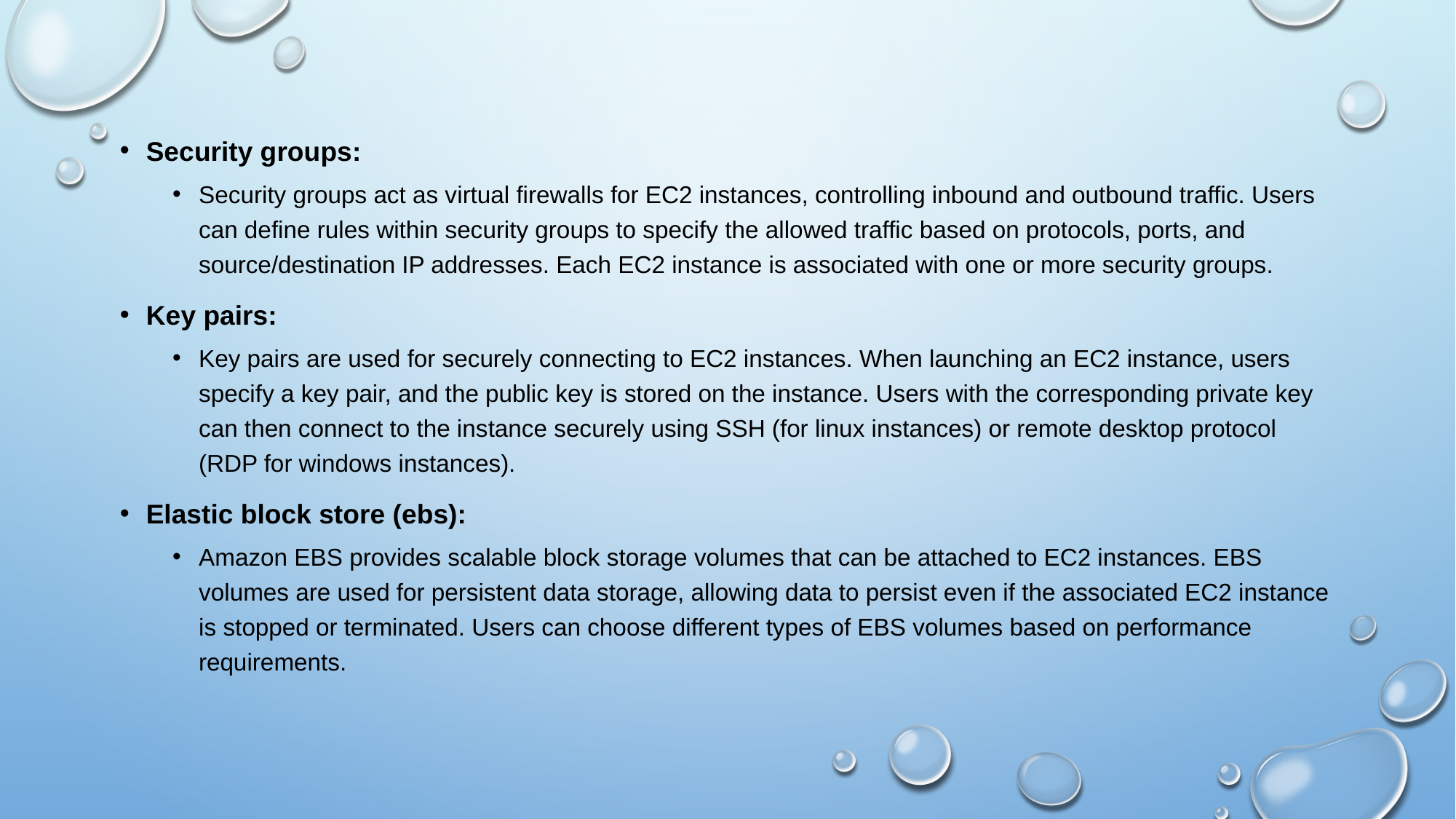

Security groups:
Security groups act as virtual firewalls for EC2 instances, controlling inbound and outbound traffic. Users can define rules within security groups to specify the allowed traffic based on protocols, ports, and source/destination IP addresses. Each EC2 instance is associated with one or more security groups.
Key pairs:
Key pairs are used for securely connecting to EC2 instances. When launching an EC2 instance, users specify a key pair, and the public key is stored on the instance. Users with the corresponding private key can then connect to the instance securely using SSH (for linux instances) or remote desktop protocol (RDP for windows instances).
Elastic block store (ebs):
Amazon EBS provides scalable block storage volumes that can be attached to EC2 instances. EBS volumes are used for persistent data storage, allowing data to persist even if the associated EC2 instance is stopped or terminated. Users can choose different types of EBS volumes based on performance requirements.